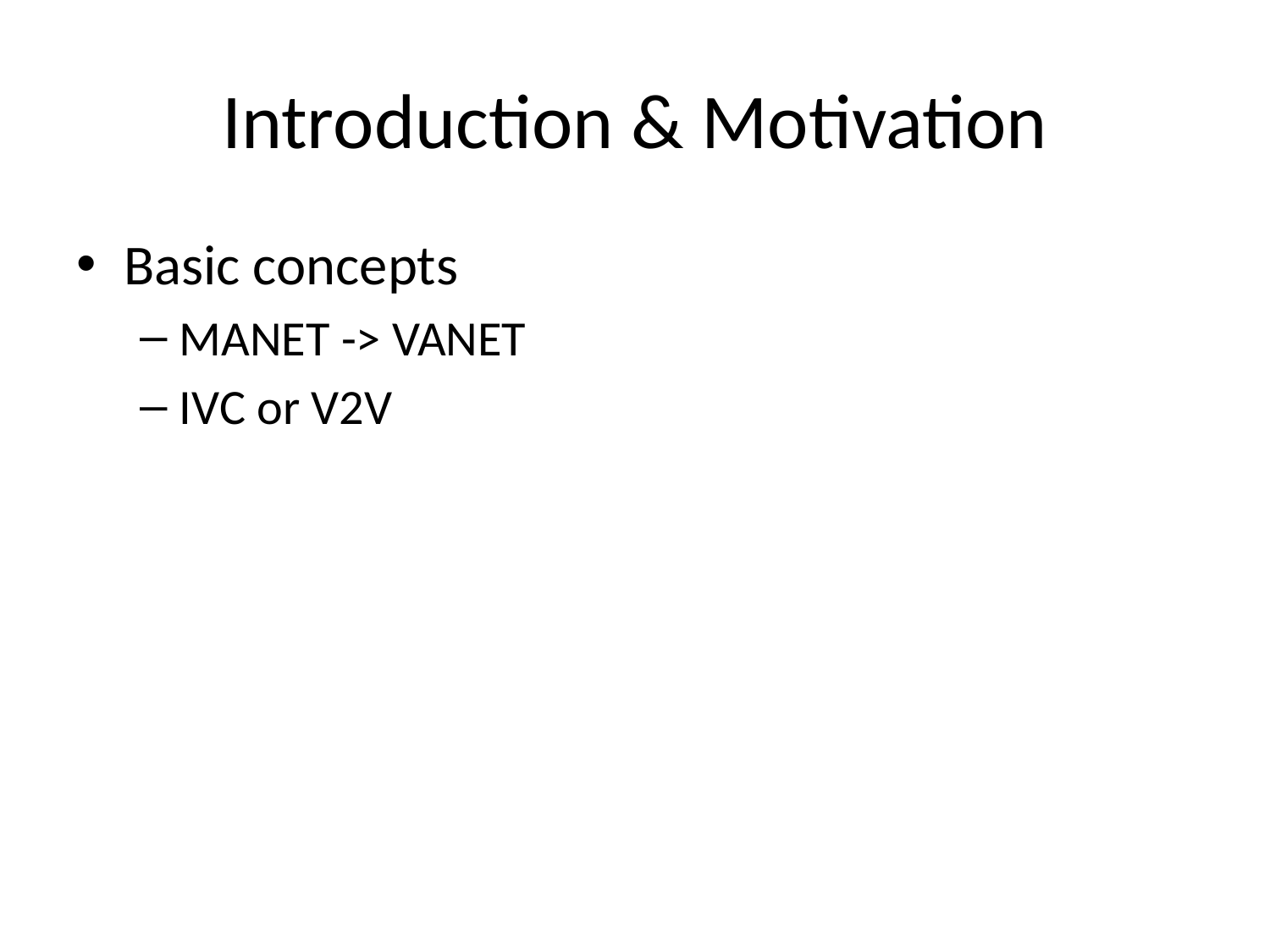

# Introduction & Motivation
Basic concepts
MANET -> VANET
IVC or V2V